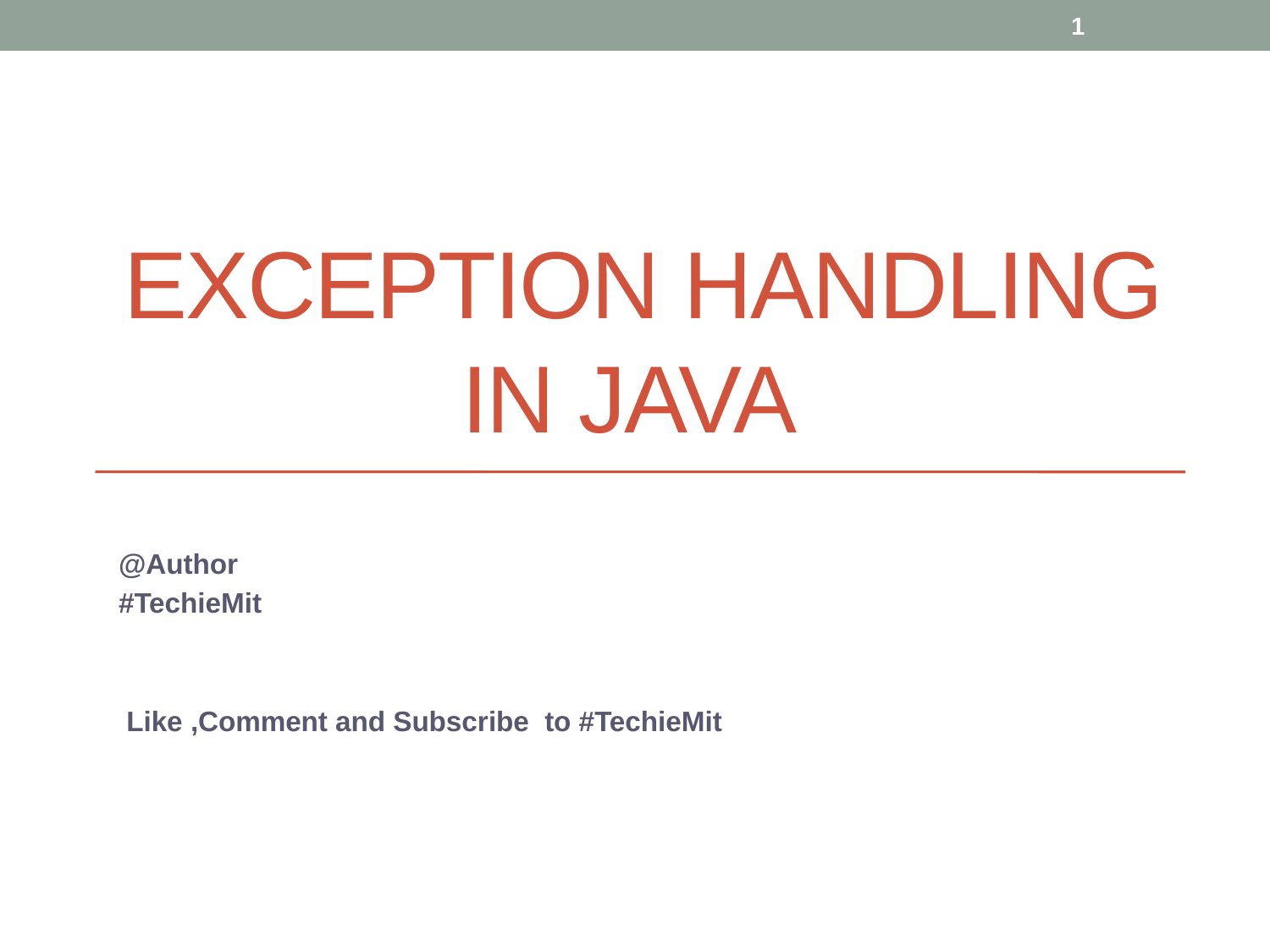

1
# Exception Handling in Java
@Author
#TechieMit

 Like ,Comment and Subscribe  to #TechieMit